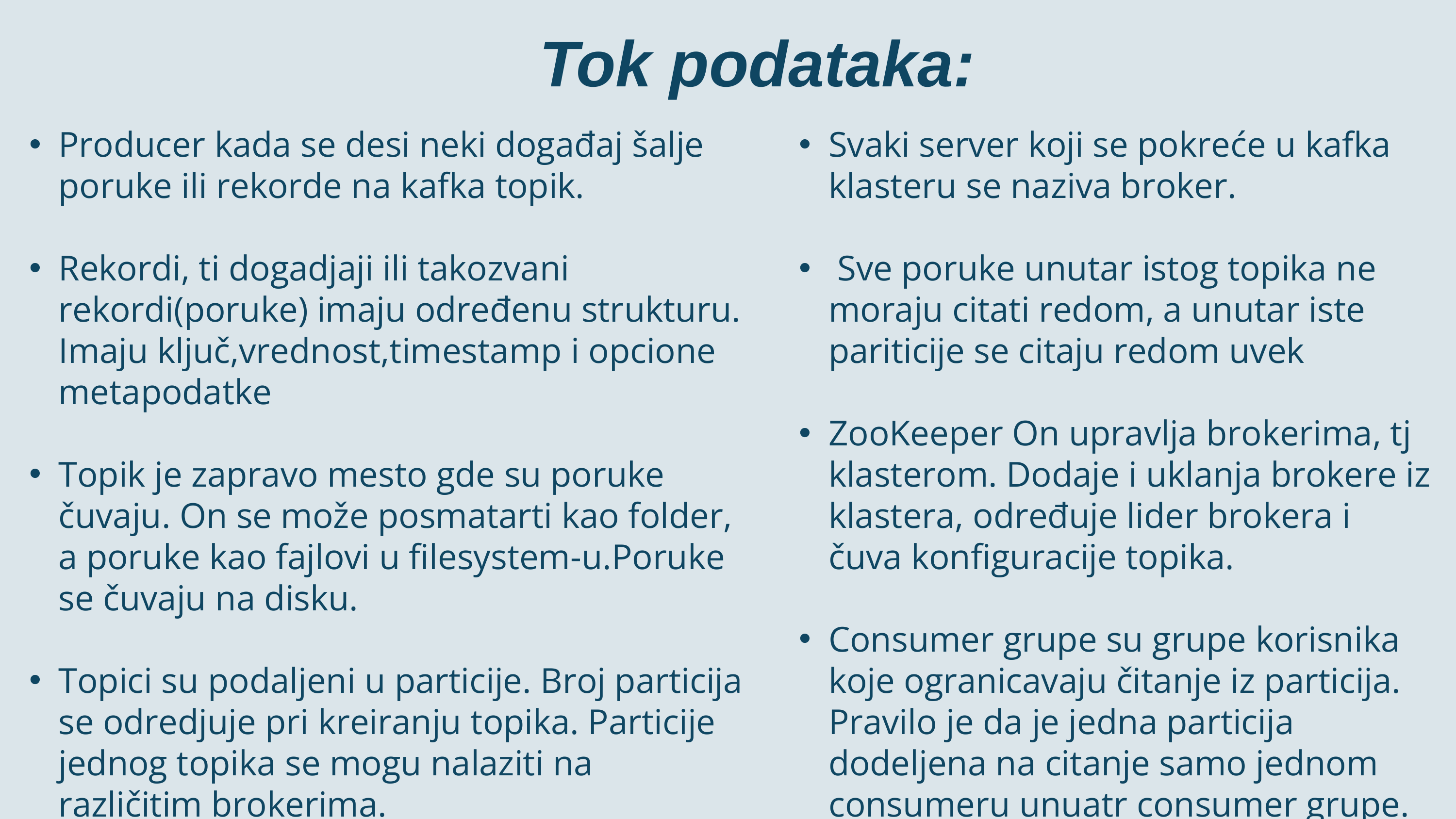

Tok podataka:
Producer kada se desi neki događaj šalje poruke ili rekorde na kafka topik.

Rekordi, ti dogadjaji ili takozvani rekordi(poruke) imaju određenu strukturu. Imaju ključ,vrednost,timestamp i opcione metapodatke

Topik je zapravo mesto gde su poruke čuvaju. On se može posmatarti kao folder, a poruke kao fajlovi u filesystem-u.Poruke se čuvaju na disku.

Topici su podaljeni u particije. Broj particija se odredjuje pri kreiranju topika. Particije jednog topika se mogu nalaziti na različitim brokerima.
Svaki server koji se pokreće u kafka klasteru se naziva broker.

 Sve poruke unutar istog topika ne moraju citati redom, a unutar iste pariticije se citaju redom uvek

ZooKeeper On upravlja brokerima, tj klasterom. Dodaje i uklanja brokere iz klastera, određuje lider brokera i čuva konfiguracije topika.

Consumer grupe su grupe korisnika koje ogranicavaju čitanje iz particija. Pravilo je da je jedna particija dodeljena na citanje samo jednom consumeru unuatr consumer grupe.